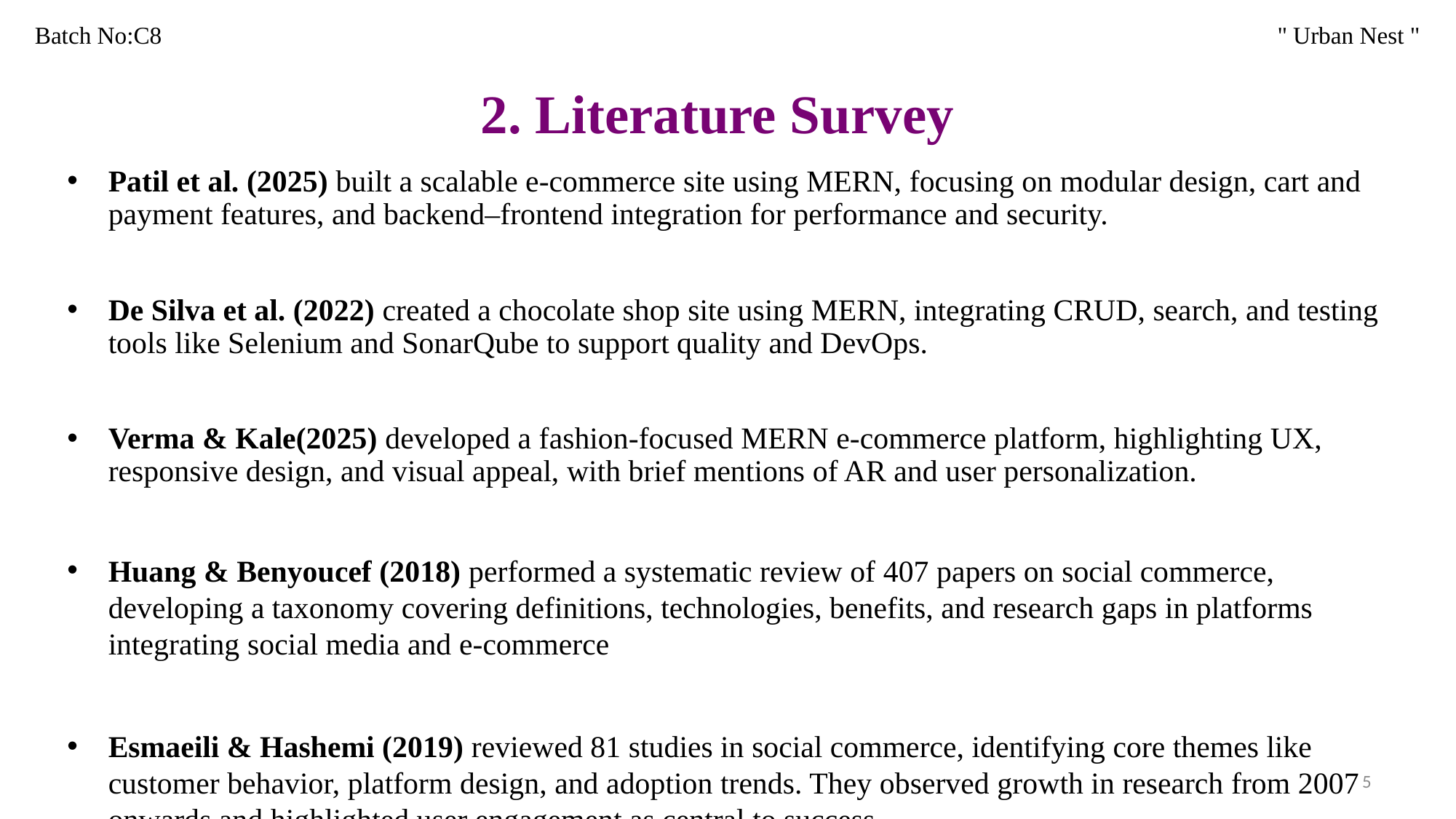

Batch No:C8 										       " Urban Nest "
# 2. Literature Survey
Patil et al. (2025) built a scalable e-commerce site using MERN, focusing on modular design, cart and payment features, and backend–frontend integration for performance and security.

De Silva et al. (2022) created a chocolate shop site using MERN, integrating CRUD, search, and testing tools like Selenium and SonarQube to support quality and DevOps.

Verma & Kale(2025) developed a fashion-focused MERN e-commerce platform, highlighting UX, responsive design, and visual appeal, with brief mentions of AR and user personalization.

Huang & Benyoucef (2018) performed a systematic review of 407 papers on social commerce, developing a taxonomy covering definitions, technologies, benefits, and research gaps in platforms integrating social media and e-commerce

Esmaeili & Hashemi (2019) reviewed 81 studies in social commerce, identifying core themes like customer behavior, platform design, and adoption trends. They observed growth in research from 2007 onwards and highlighted user engagement as central to success
5